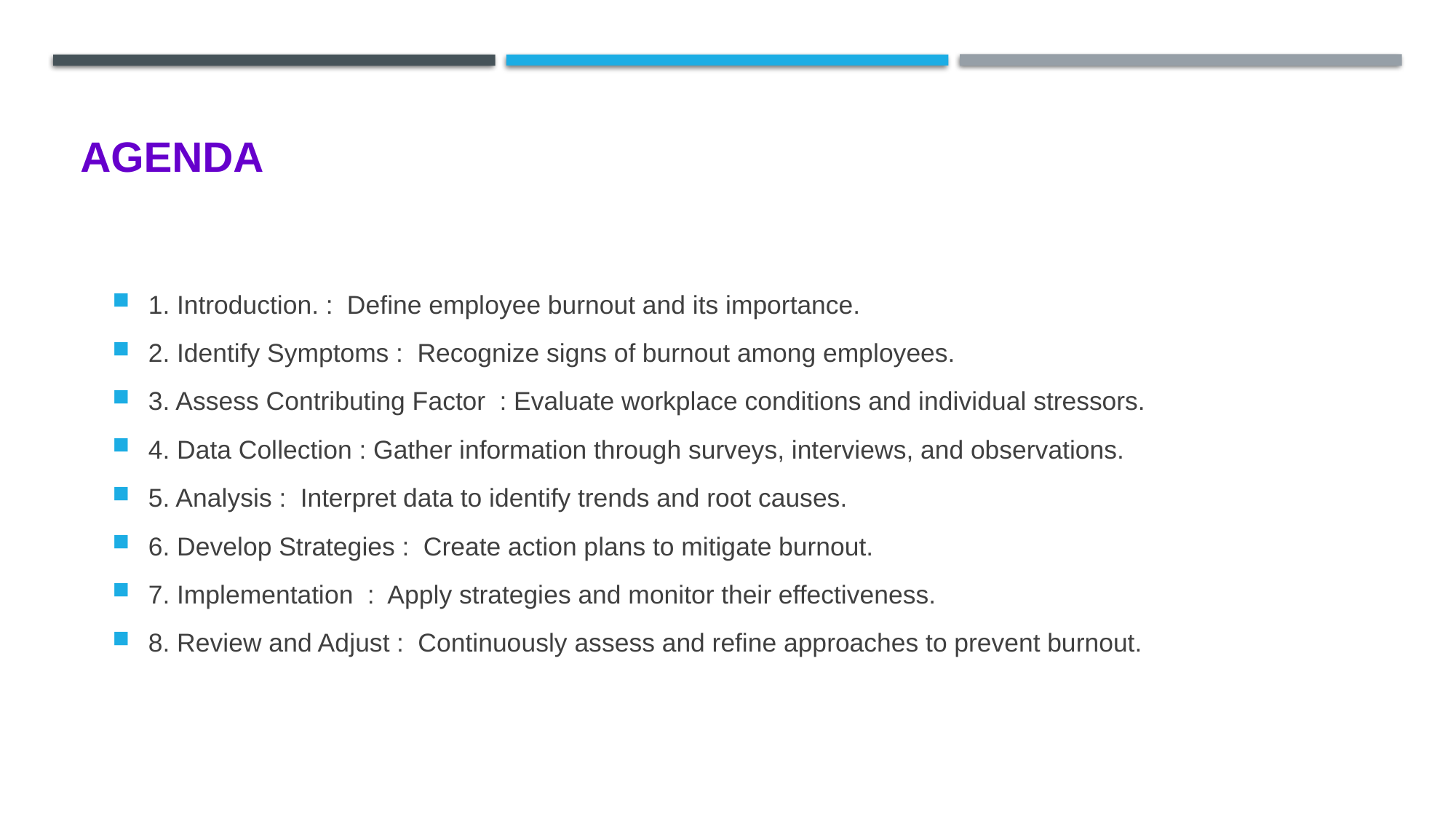

# AGENDA
1. Introduction. :  Define employee burnout and its importance.
2. Identify Symptoms :  Recognize signs of burnout among employees.
3. Assess Contributing Factor  : Evaluate workplace conditions and individual stressors.
4. Data Collection : Gather information through surveys, interviews, and observations.
5. Analysis :  Interpret data to identify trends and root causes.
6. Develop Strategies :  Create action plans to mitigate burnout.
7. Implementation  :  Apply strategies and monitor their effectiveness.
8. Review and Adjust :  Continuously assess and refine approaches to prevent burnout.